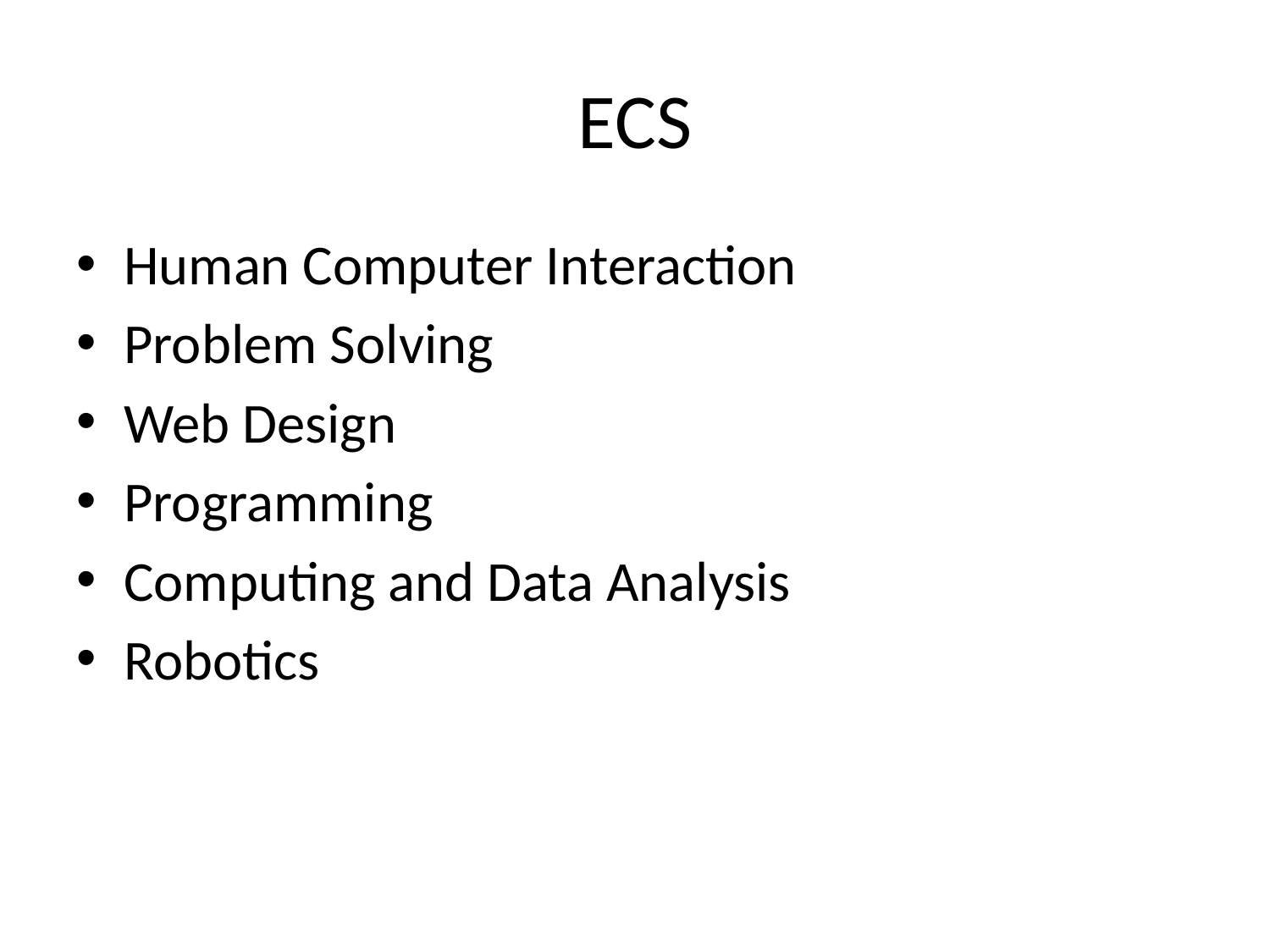

# ECS
Human Computer Interaction
Problem Solving
Web Design
Programming
Computing and Data Analysis
Robotics